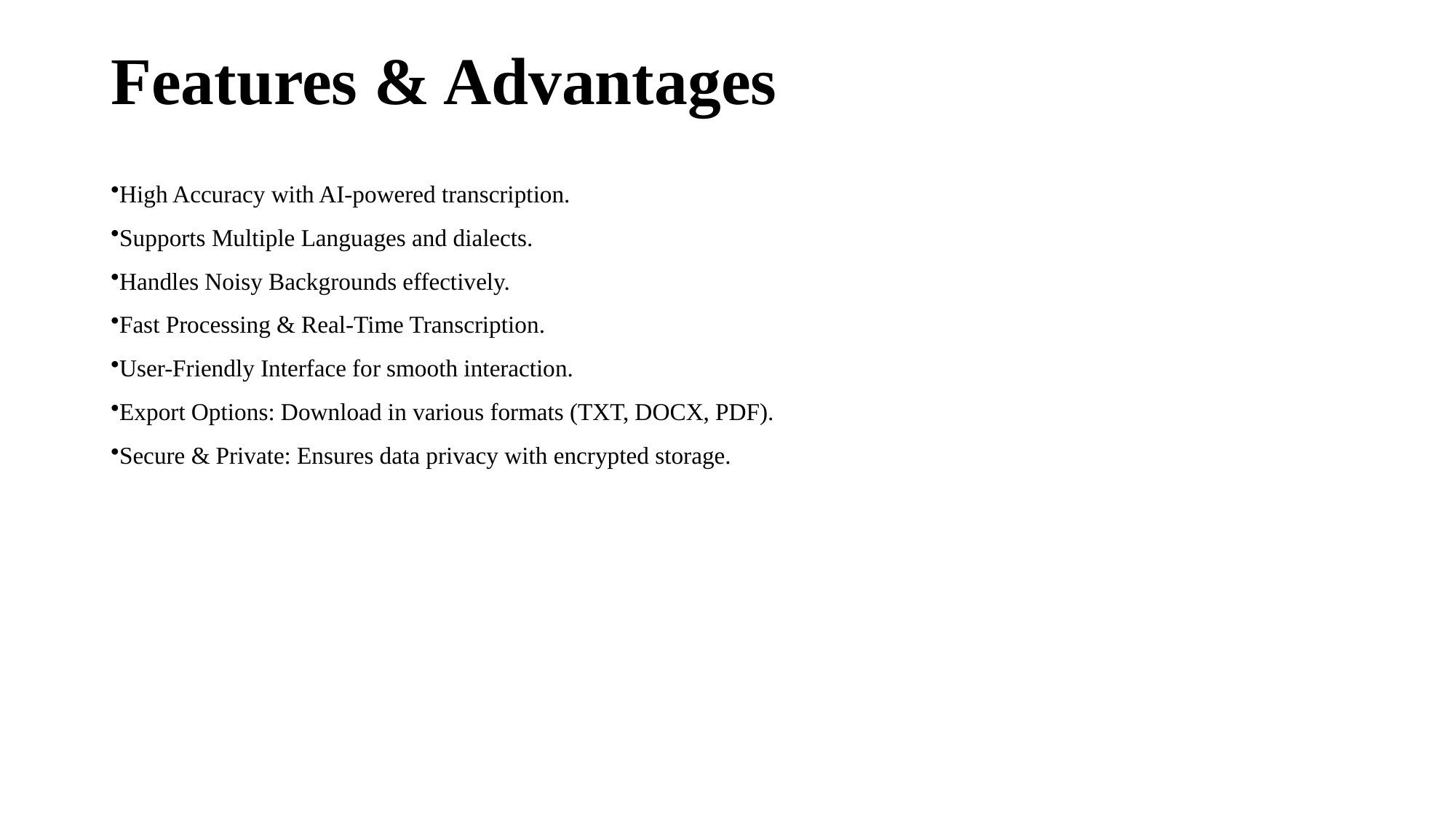

# Features & Advantages
High Accuracy with AI-powered transcription.
Supports Multiple Languages and dialects.
Handles Noisy Backgrounds effectively.
Fast Processing & Real-Time Transcription.
User-Friendly Interface for smooth interaction.
Export Options: Download in various formats (TXT, DOCX, PDF).
Secure & Private: Ensures data privacy with encrypted storage.